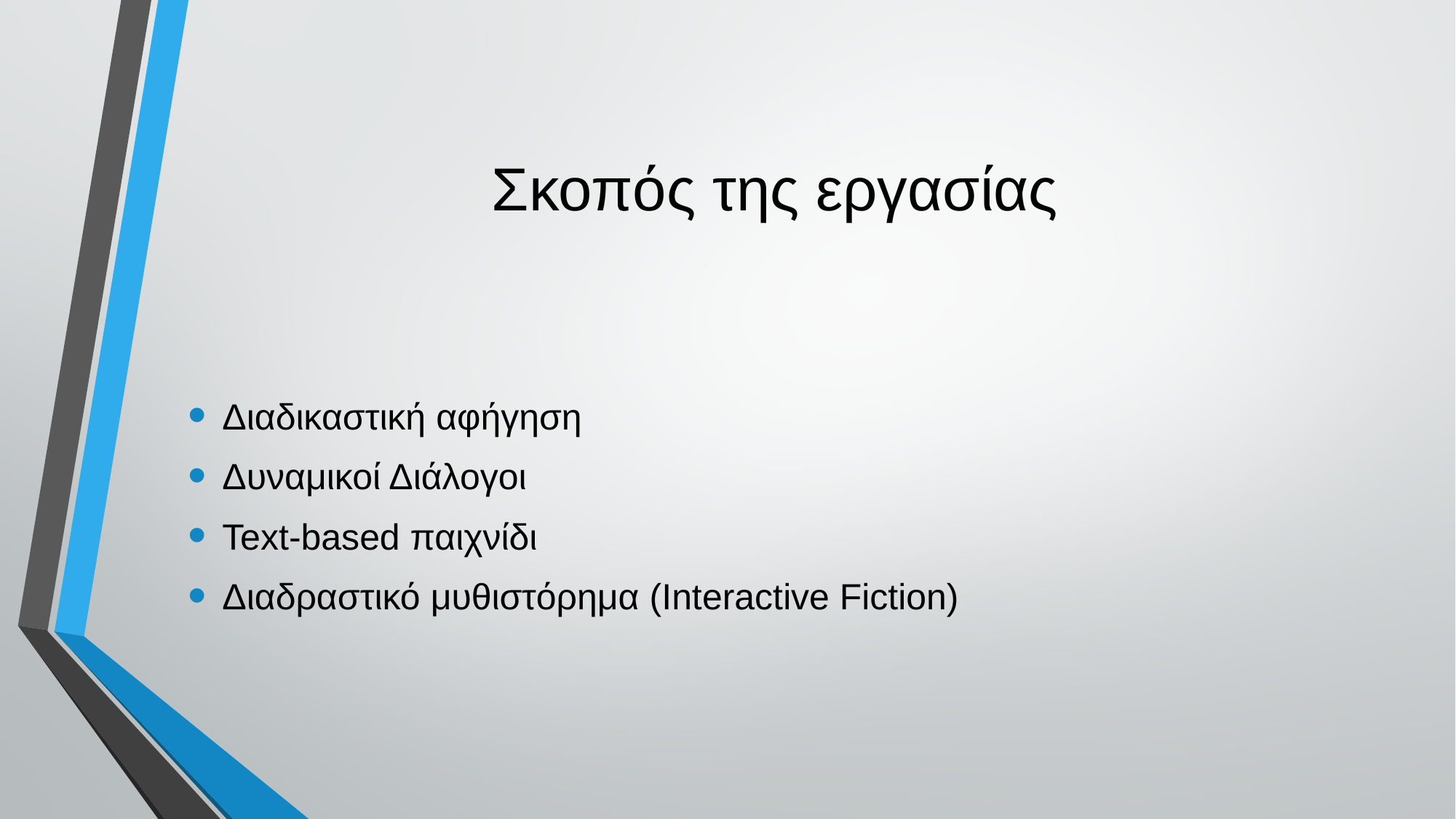

# Σκοπός της εργασίας
Διαδικαστική αφήγηση
Δυναμικοί Διάλογοι
Text-based παιχνίδι
Διαδραστικό μυθιστόρημα (Interactive Fiction)